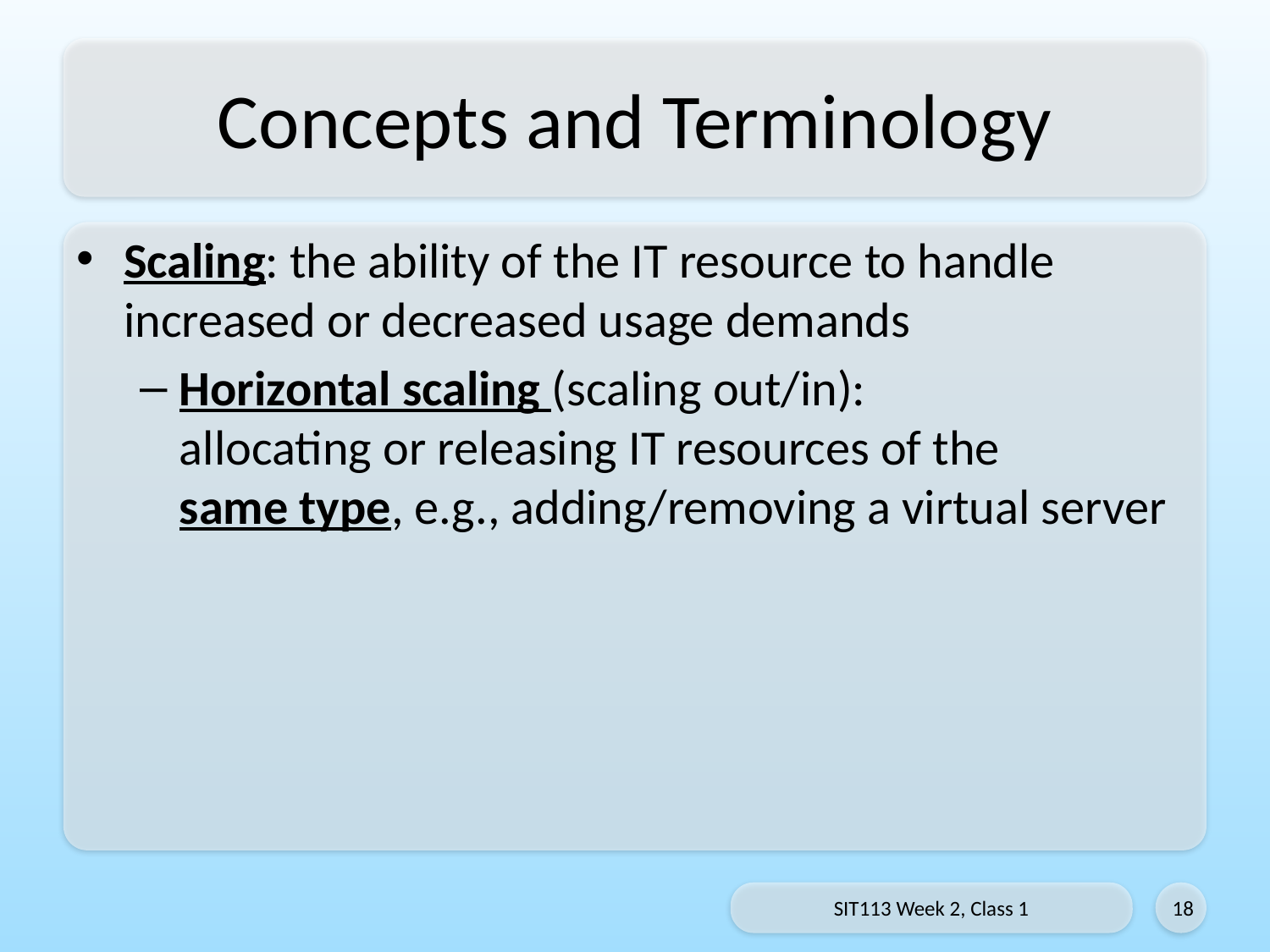

# Concepts and Terminology
Scaling: the ability of the IT resource to handle increased or decreased usage demands
Horizontal scaling (scaling out/in):
allocating or releasing IT resources of the
same type, e.g., adding/removing a virtual server
SIT113 Week 2, Class 1
18